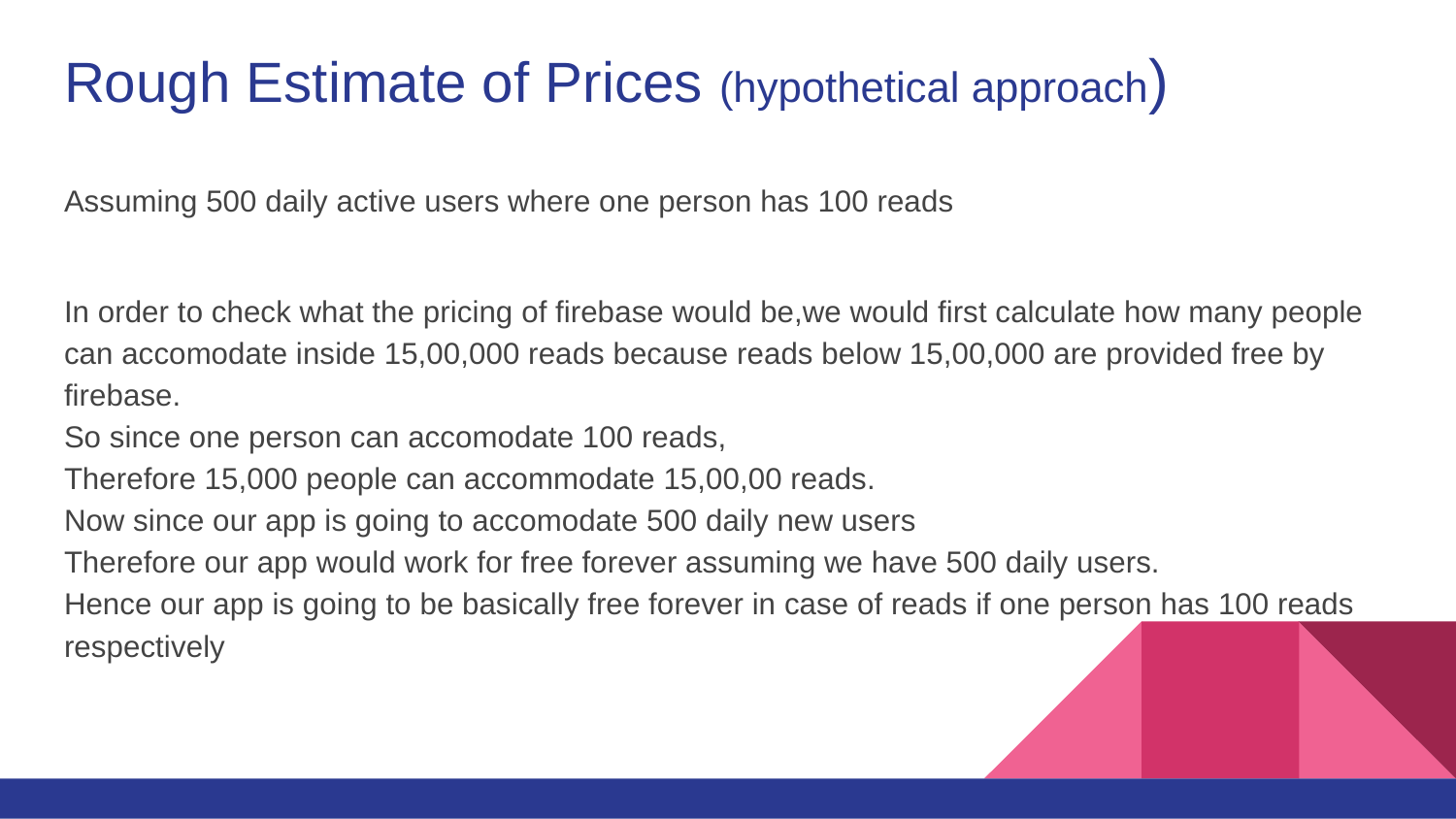

# Rough Estimate of Prices (hypothetical approach)
Assuming 500 daily active users where one person has 100 reads
In order to check what the pricing of firebase would be,we would first calculate how many people can accomodate inside 15,00,000 reads because reads below 15,00,000 are provided free by firebase.
So since one person can accomodate 100 reads,
Therefore 15,000 people can accommodate 15,00,00 reads.
Now since our app is going to accomodate 500 daily new users
Therefore our app would work for free forever assuming we have 500 daily users.
Hence our app is going to be basically free forever in case of reads if one person has 100 reads respectively